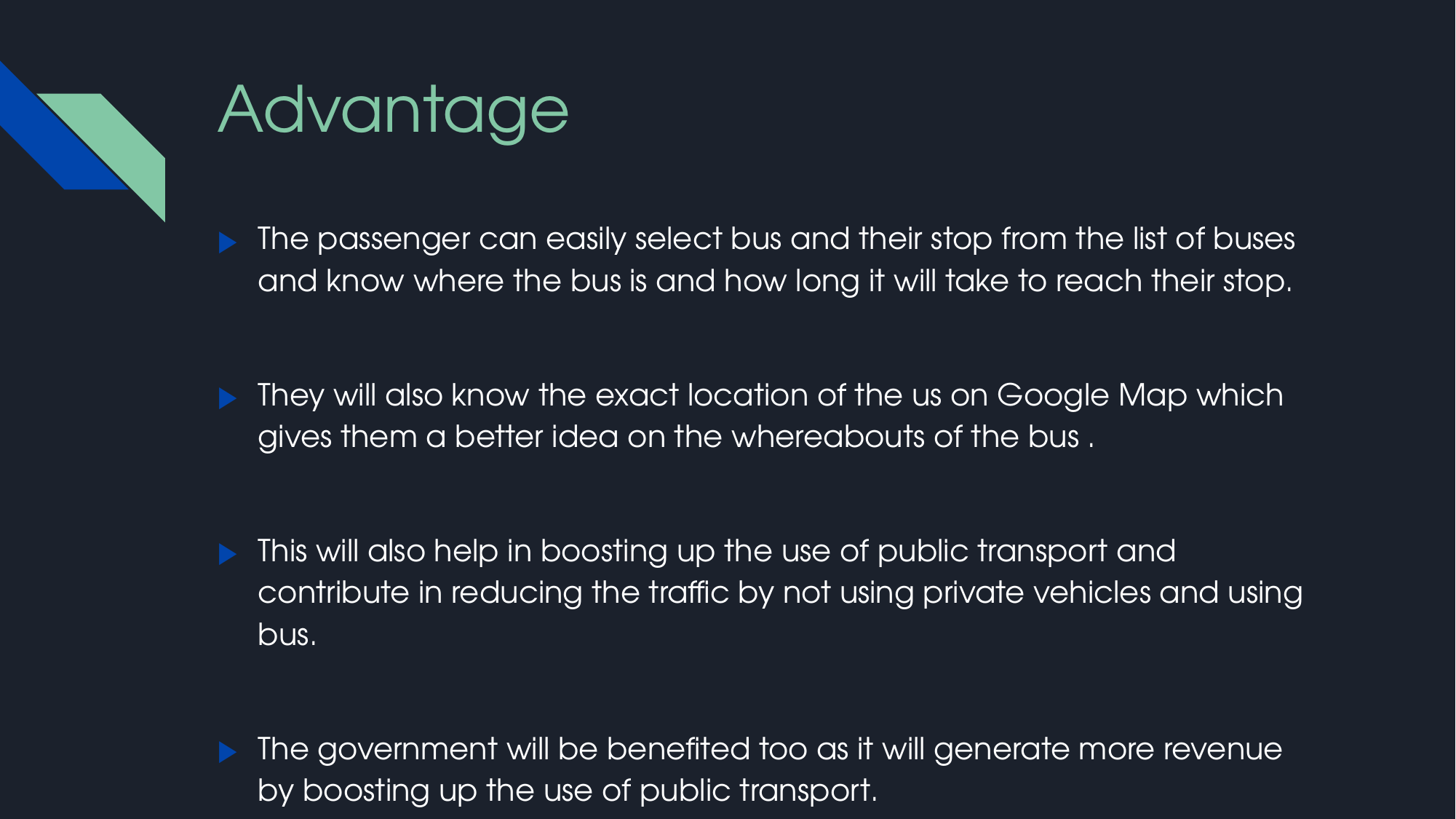

# Advantage
The passenger can easily select bus and their stop from the list of buses and know where the bus is and how long it will take to reach their stop.

They will also know the exact location of the us on Google Map which gives them a better idea on the whereabouts of the bus .

This will also help in boosting up the use of public transport and contribute in reducing the traffic by not using private vehicles and using bus.

The government will be benefited too as it will generate more revenue by boosting up the use of public transport.